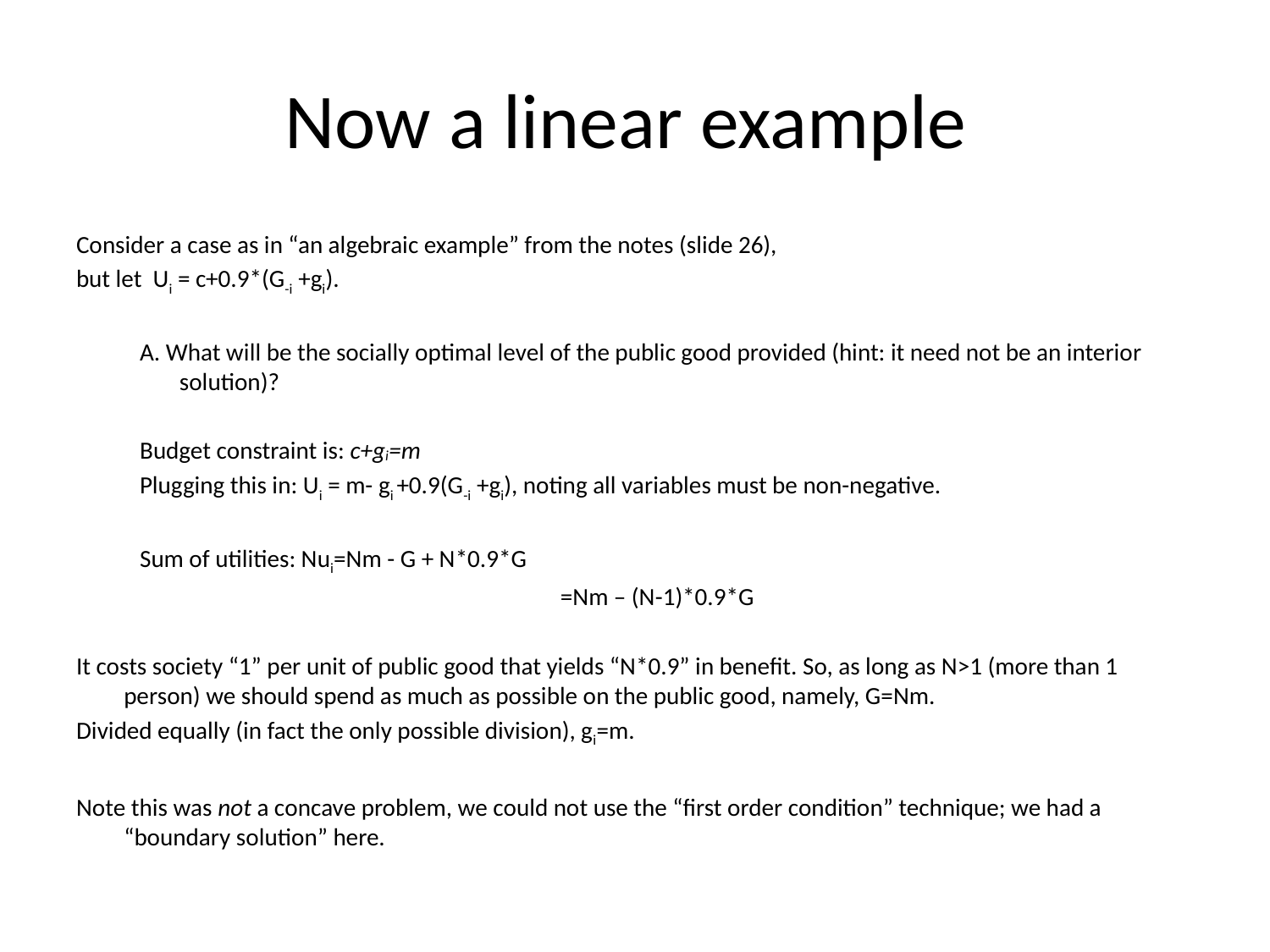

# Now a linear example
Consider a case as in “an algebraic example” from the notes (slide 26),
but let  Ui = c+0.9*(G-i +gi).

A. What will be the socially optimal level of the public good provided (hint: it need not be an interior solution)?

Budget constraint is: c+gi=m
Plugging this in: Ui = m- gi +0.9(G-i +gi), noting all variables must be non-negative.

Sum of utilities: Nui=Nm - G + N*0.9*G
				=Nm – (N-1)*0.9*G

It costs society “1” per unit of public good that yields “N*0.9” in benefit. So, as long as N>1 (more than 1 person) we should spend as much as possible on the public good, namely, G=Nm.
Divided equally (in fact the only possible division), gi=m.

Note this was not a concave problem, we could not use the “first order condition” technique; we had a “boundary solution” here.